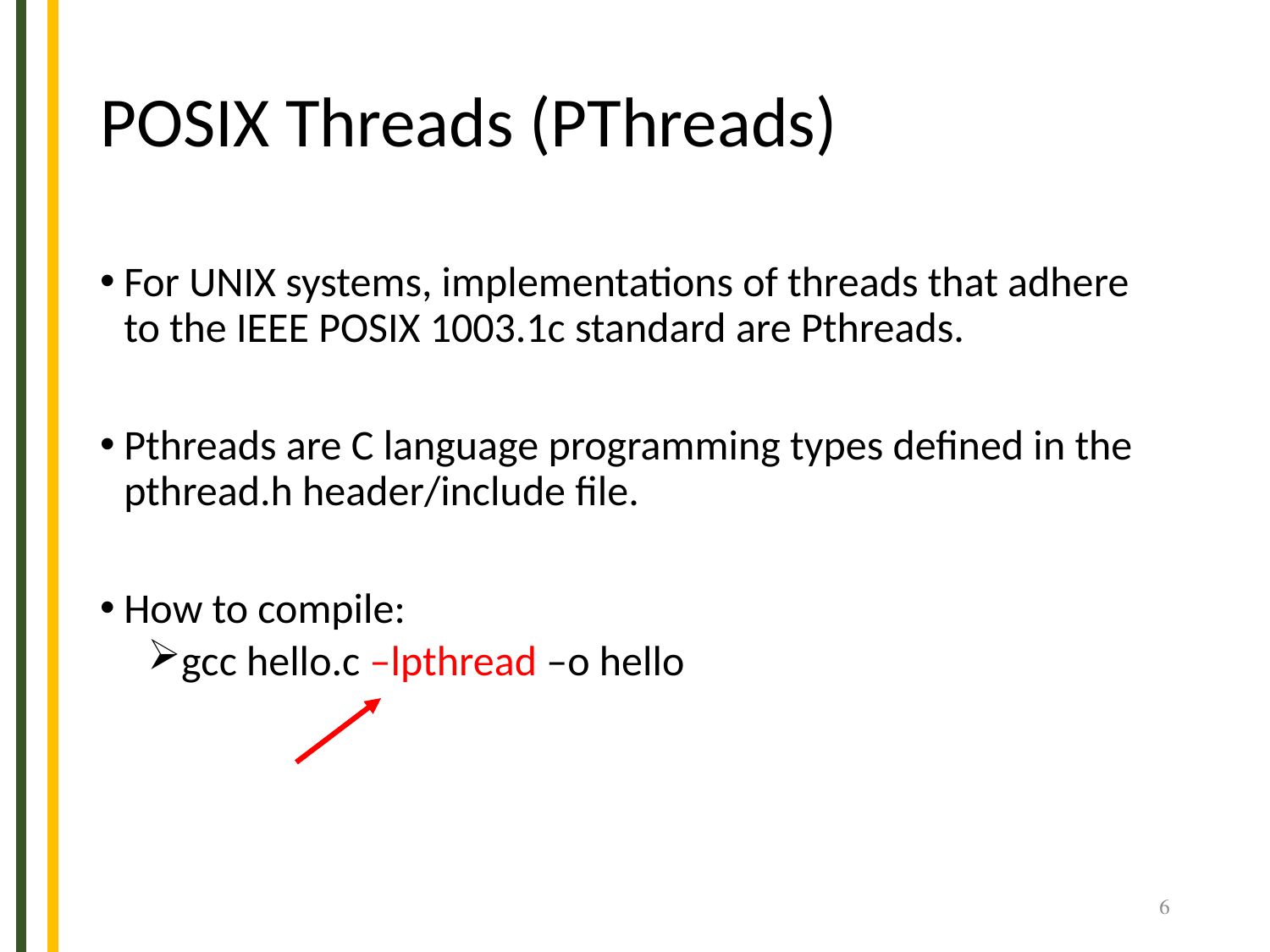

# POSIX Threads (PThreads)
For UNIX systems, implementations of threads that adhere to the IEEE POSIX 1003.1c standard are Pthreads.

Pthreads are C language programming types defined in the pthread.h header/include file.

How to compile:
gcc hello.c –lpthread –o hello

6